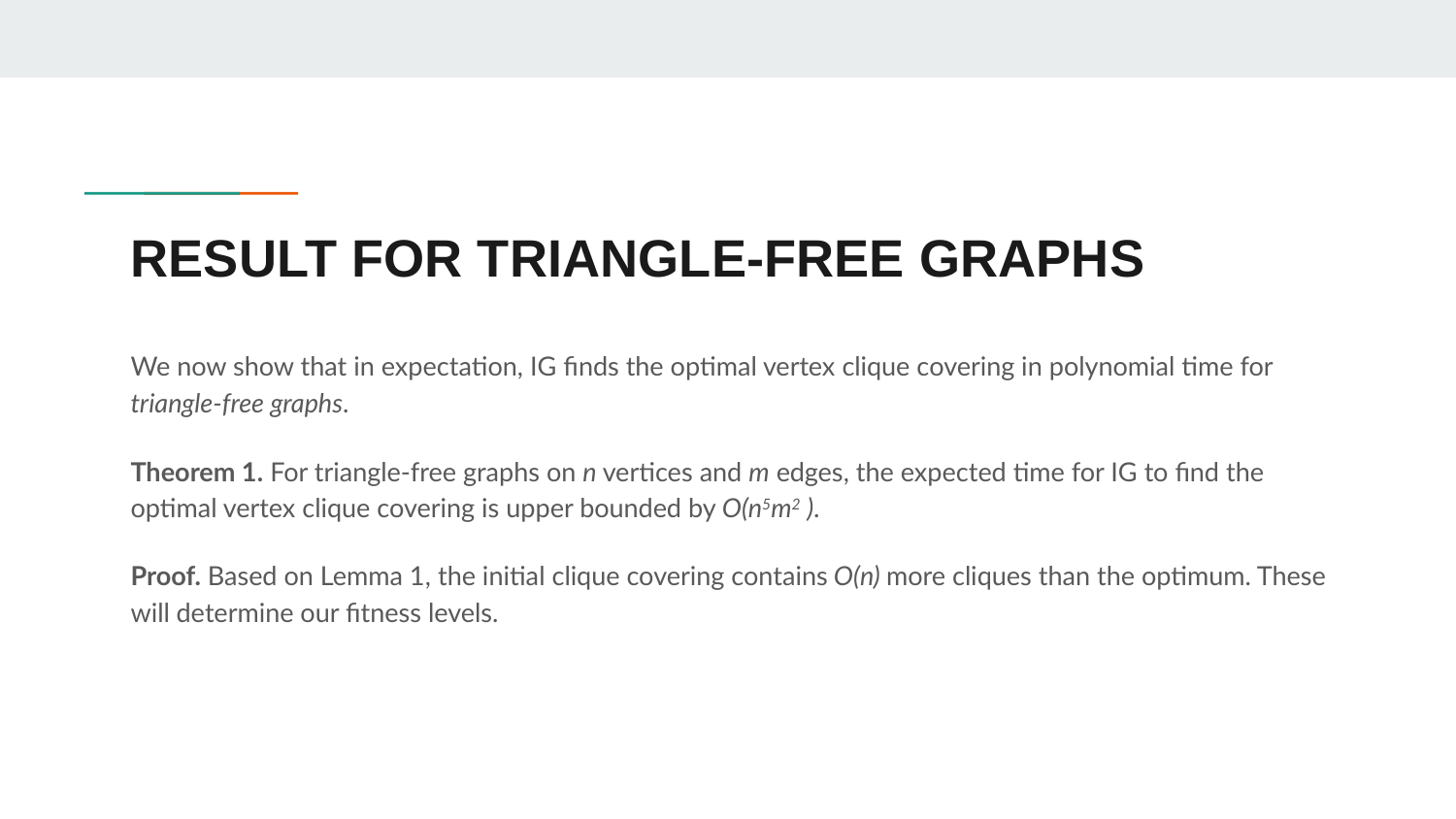

# RESULT FOR TRIANGLE-FREE GRAPHS

We now show that in expectation, IG finds the optimal vertex clique covering in polynomial time for triangle-free graphs.
Theorem 1. For triangle-free graphs on n vertices and m edges, the expected time for IG to find the optimal vertex clique covering is upper bounded by O(n5m2 ).
Proof. Based on Lemma 1, the initial clique covering contains O(n) more cliques than the optimum. These will determine our fitness levels.